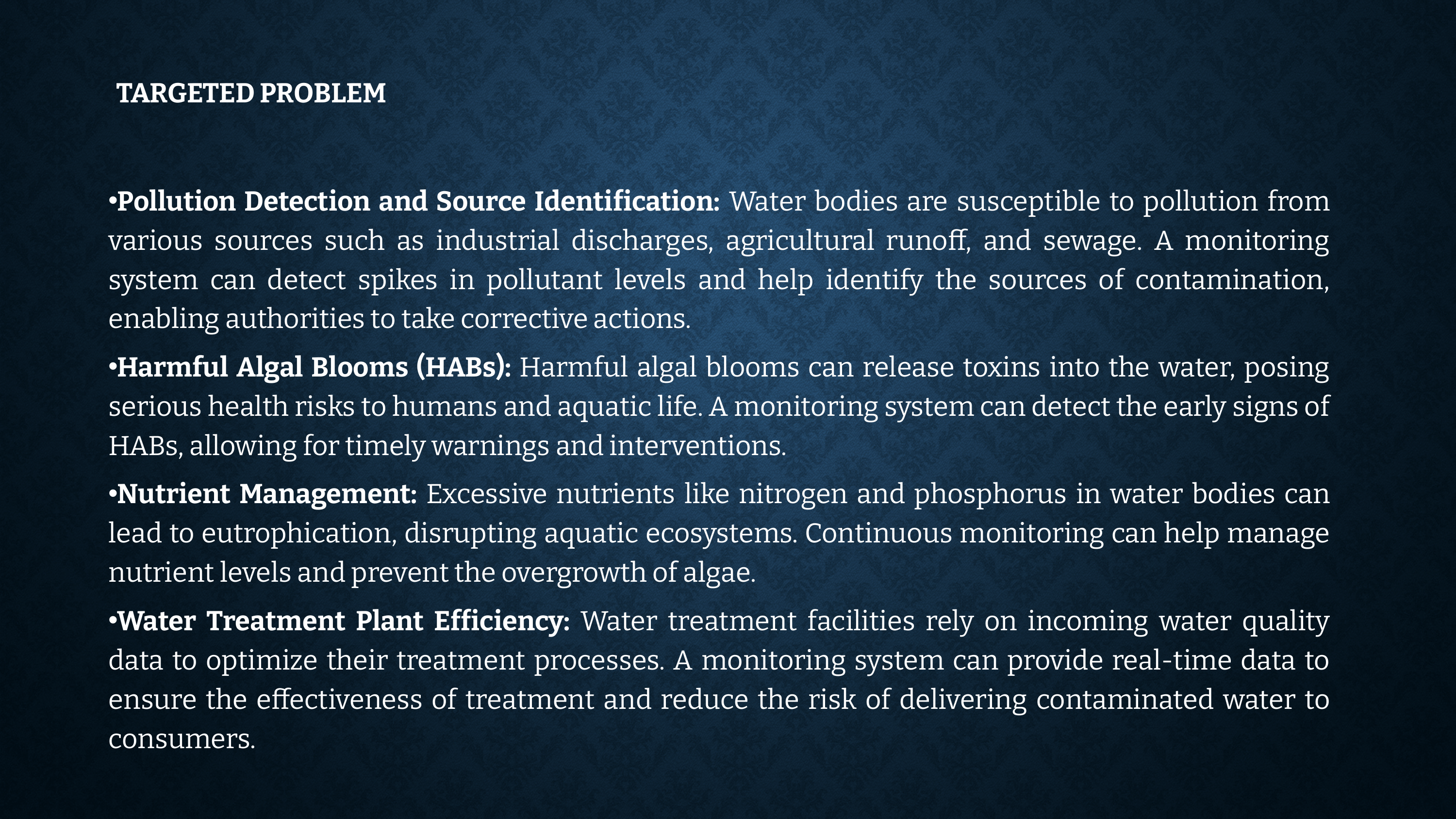

# Targeted problem
Pollution Detection and Source Identification: Water bodies are susceptible to pollution from various sources such as industrial discharges, agricultural runoff, and sewage. A monitoring system can detect spikes in pollutant levels and help identify the sources of contamination, enabling authorities to take corrective actions.
Harmful Algal Blooms (HABs): Harmful algal blooms can release toxins into the water, posing serious health risks to humans and aquatic life. A monitoring system can detect the early signs of HABs, allowing for timely warnings and interventions.
Nutrient Management: Excessive nutrients like nitrogen and phosphorus in water bodies can lead to eutrophication, disrupting aquatic ecosystems. Continuous monitoring can help manage nutrient levels and prevent the overgrowth of algae.
Water Treatment Plant Efficiency: Water treatment facilities rely on incoming water quality data to optimize their treatment processes. A monitoring system can provide real-time data to ensure the effectiveness of treatment and reduce the risk of delivering contaminated water to consumers.